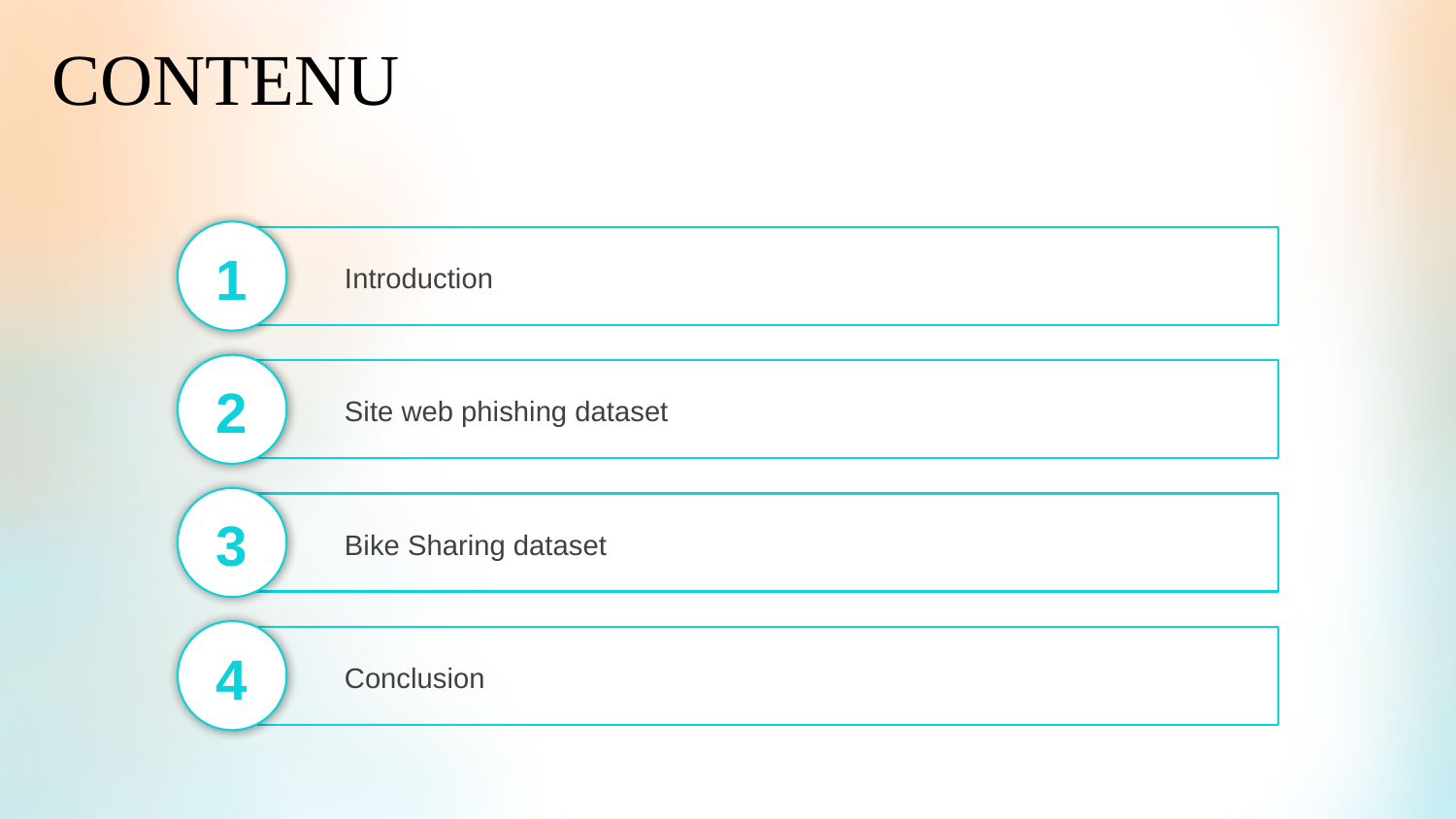

CONTENU

1
Introduction

2
Site web phishing dataset

3
Bike Sharing dataset

4
Conclusion